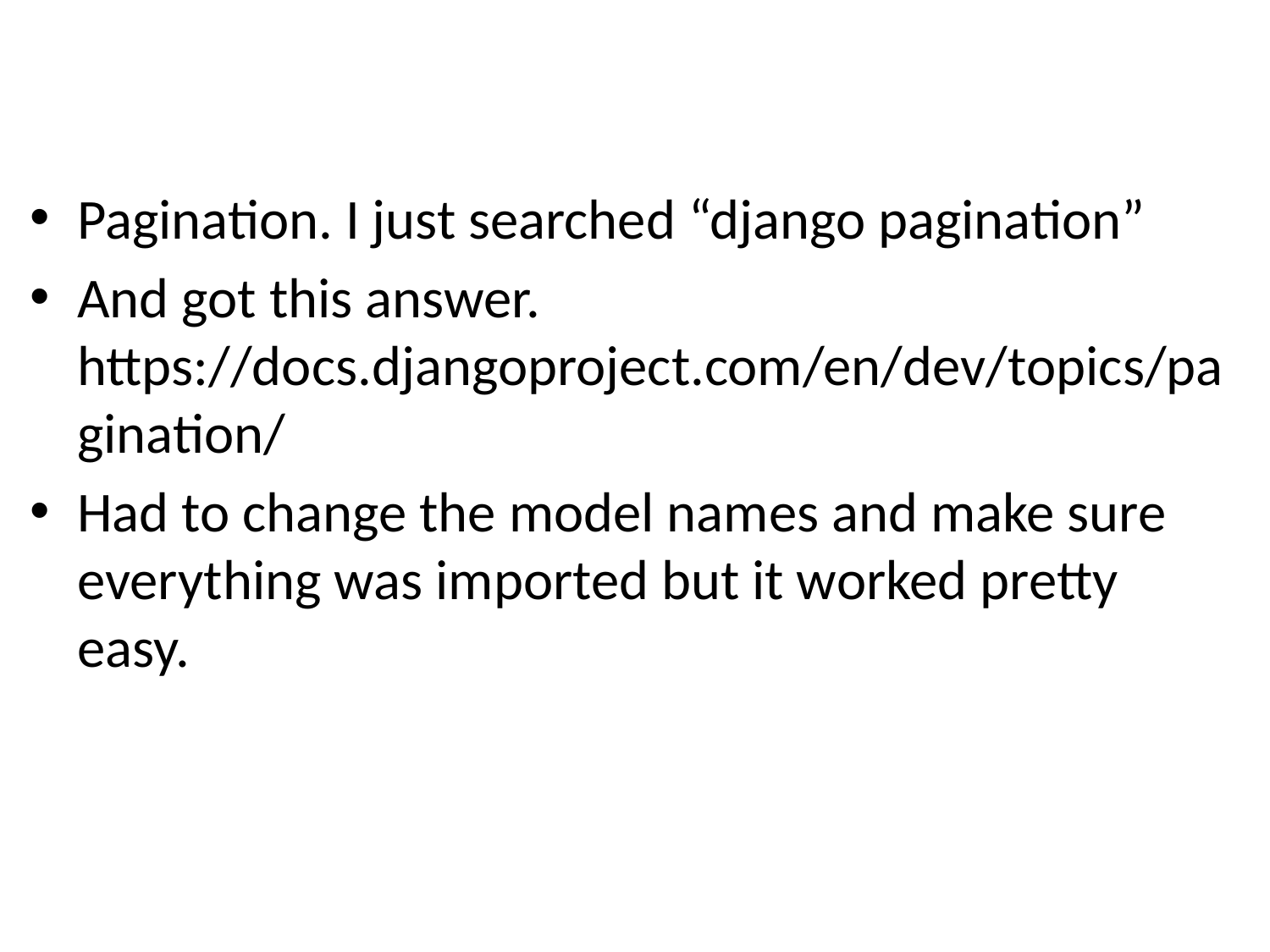

# But what about 5000 names?
Pagination. I just searched “django pagination”
And got this answer. https://docs.djangoproject.com/en/dev/topics/pagination/
Had to change the model names and make sure everything was imported but it worked pretty easy.